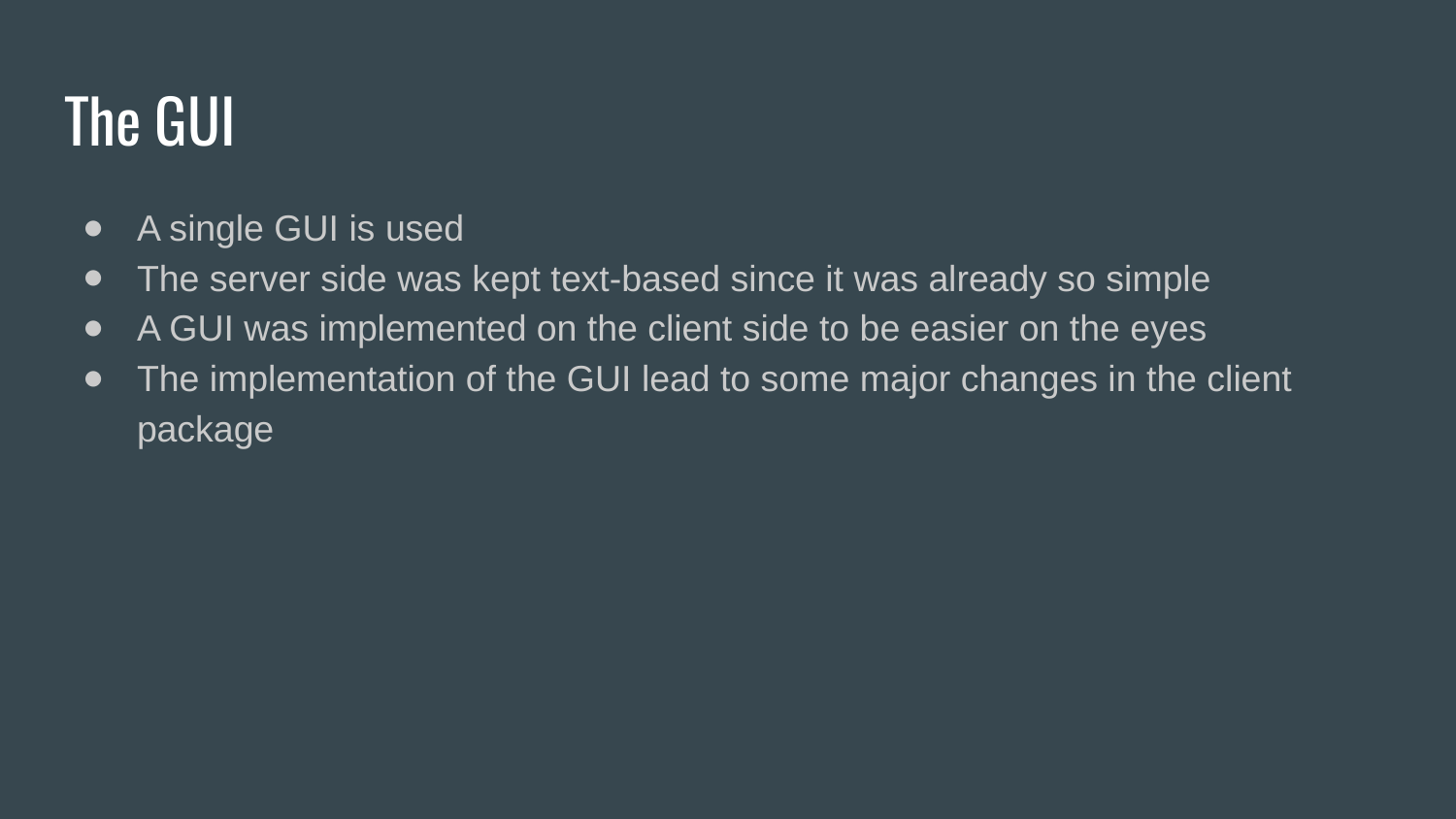

# The GUI
A single GUI is used
The server side was kept text-based since it was already so simple
A GUI was implemented on the client side to be easier on the eyes
The implementation of the GUI lead to some major changes in the client package